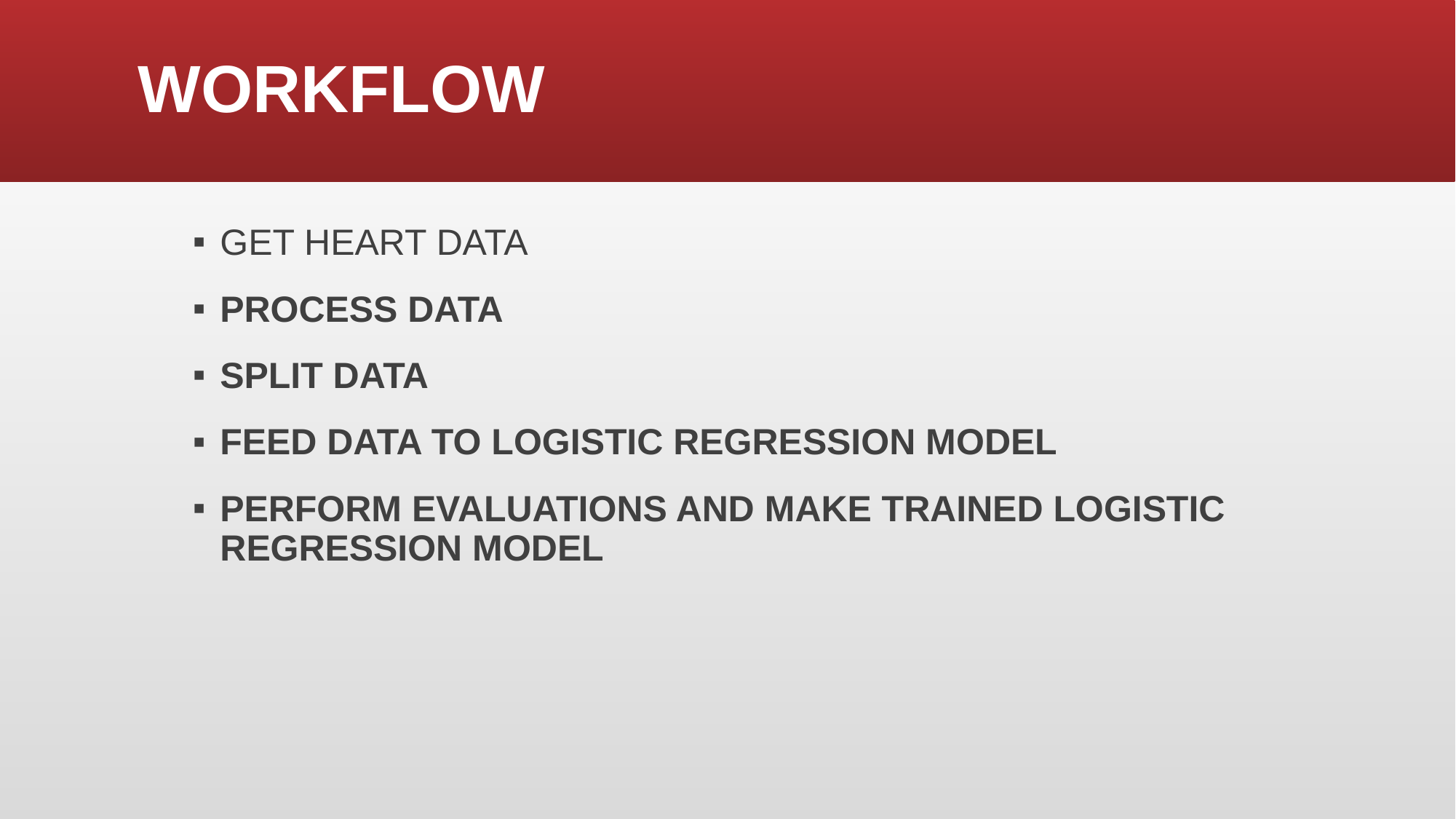

# WORKFLOW
GET HEART DATA
PROCESS DATA
SPLIT DATA
FEED DATA TO LOGISTIC REGRESSION MODEL
PERFORM EVALUATIONS AND MAKE TRAINED LOGISTIC REGRESSION MODEL